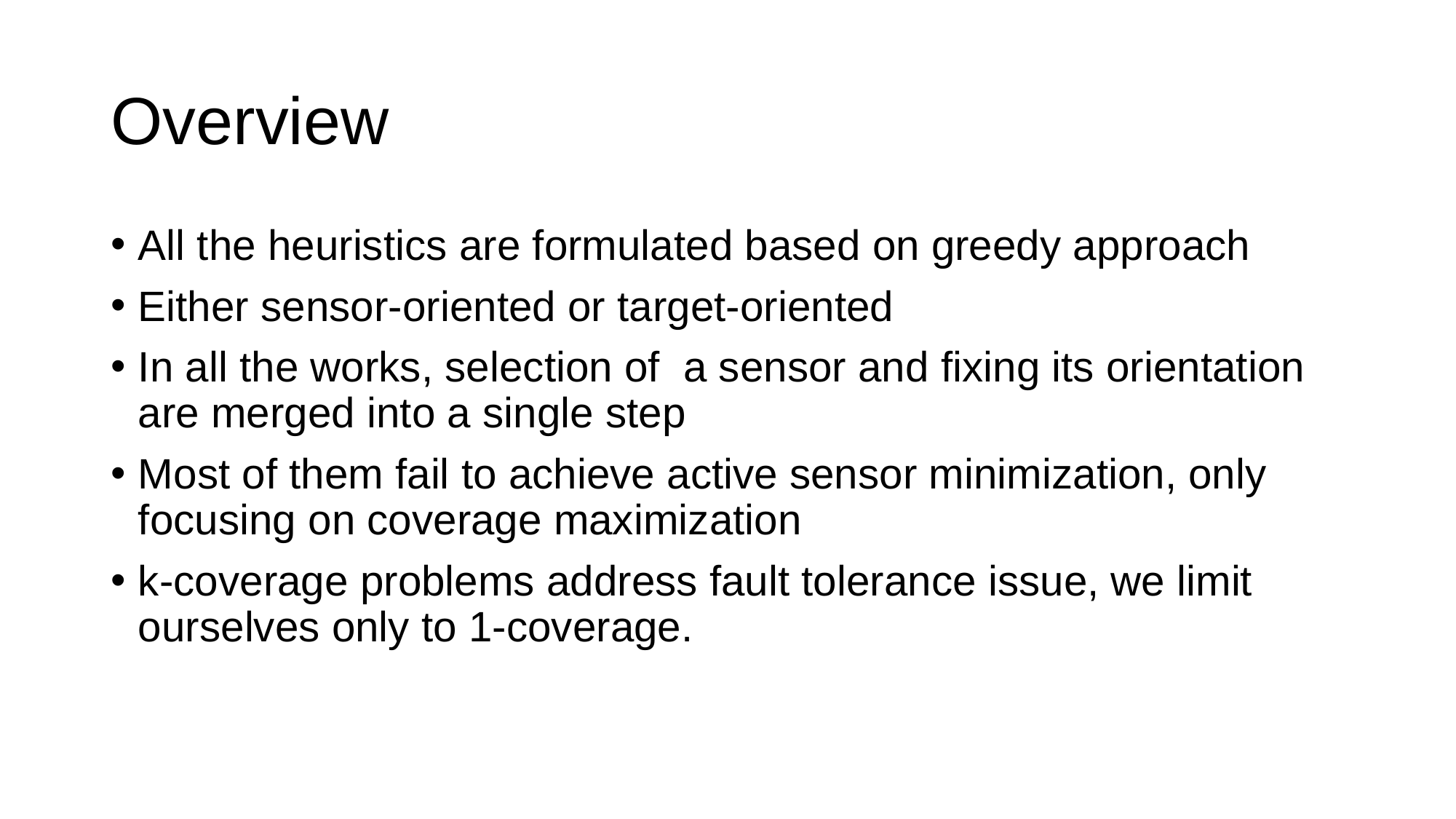

# Overview
All the heuristics are formulated based on greedy approach
Either sensor-oriented or target-oriented
In all the works, selection of  a sensor and fixing its orientation are merged into a single step
Most of them fail to achieve active sensor minimization, only focusing on coverage maximization
k-coverage problems address fault tolerance issue, we limit ourselves only to 1-coverage.